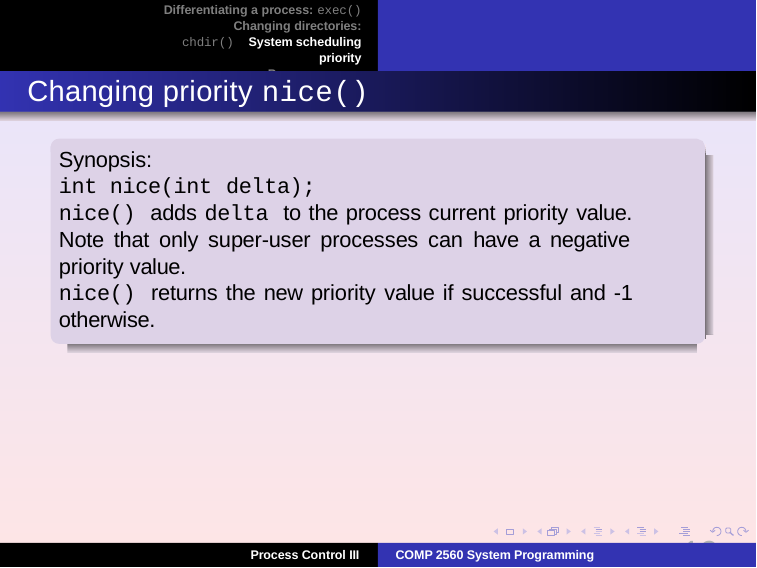

Differentiating a process: exec()  Changing directories: chdir()  System scheduling priority
Process groups

Changing priority nice()

Synopsis:
int nice(int delta);
nice() adds delta to the process current priority value.  Note that only super-user processes can have a negative  priority value.
nice() returns the new priority value if successful and -1  otherwise.

12

Process Control III
COMP 2560 System Programming